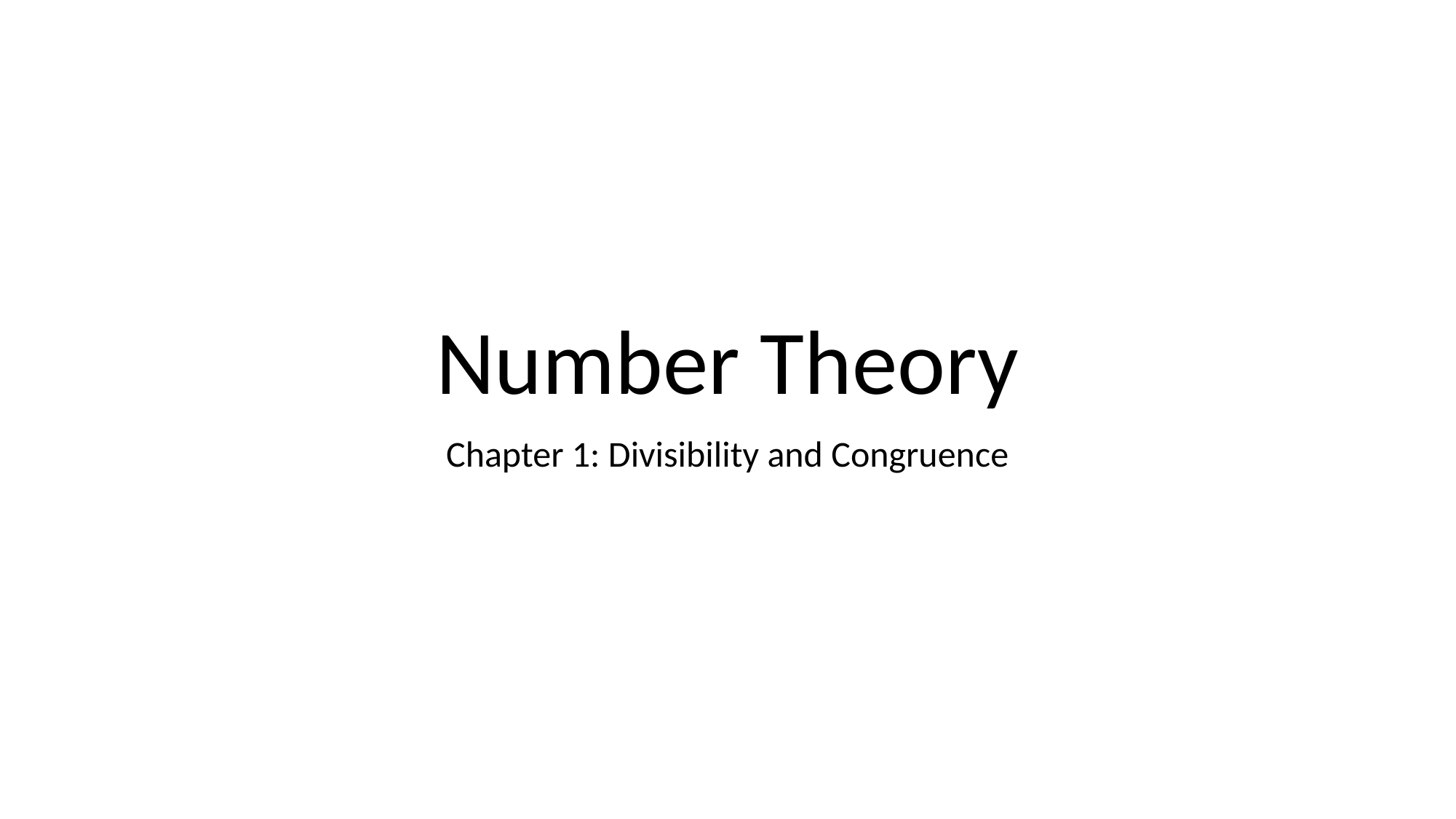

# Number Theory
Chapter 1: Divisibility and Congruence